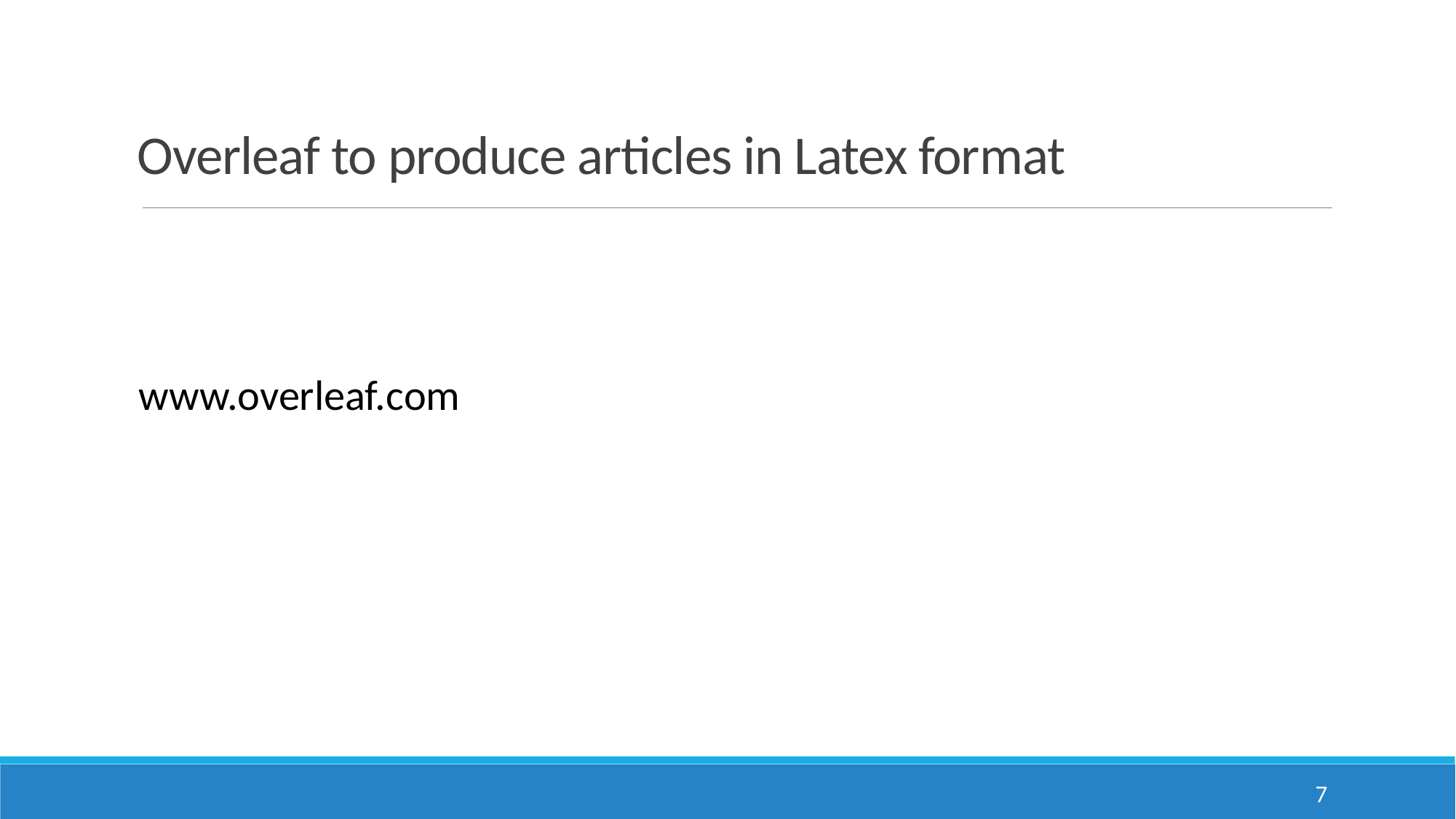

# Overleaf to produce articles in Latex format
www.overleaf.com
7